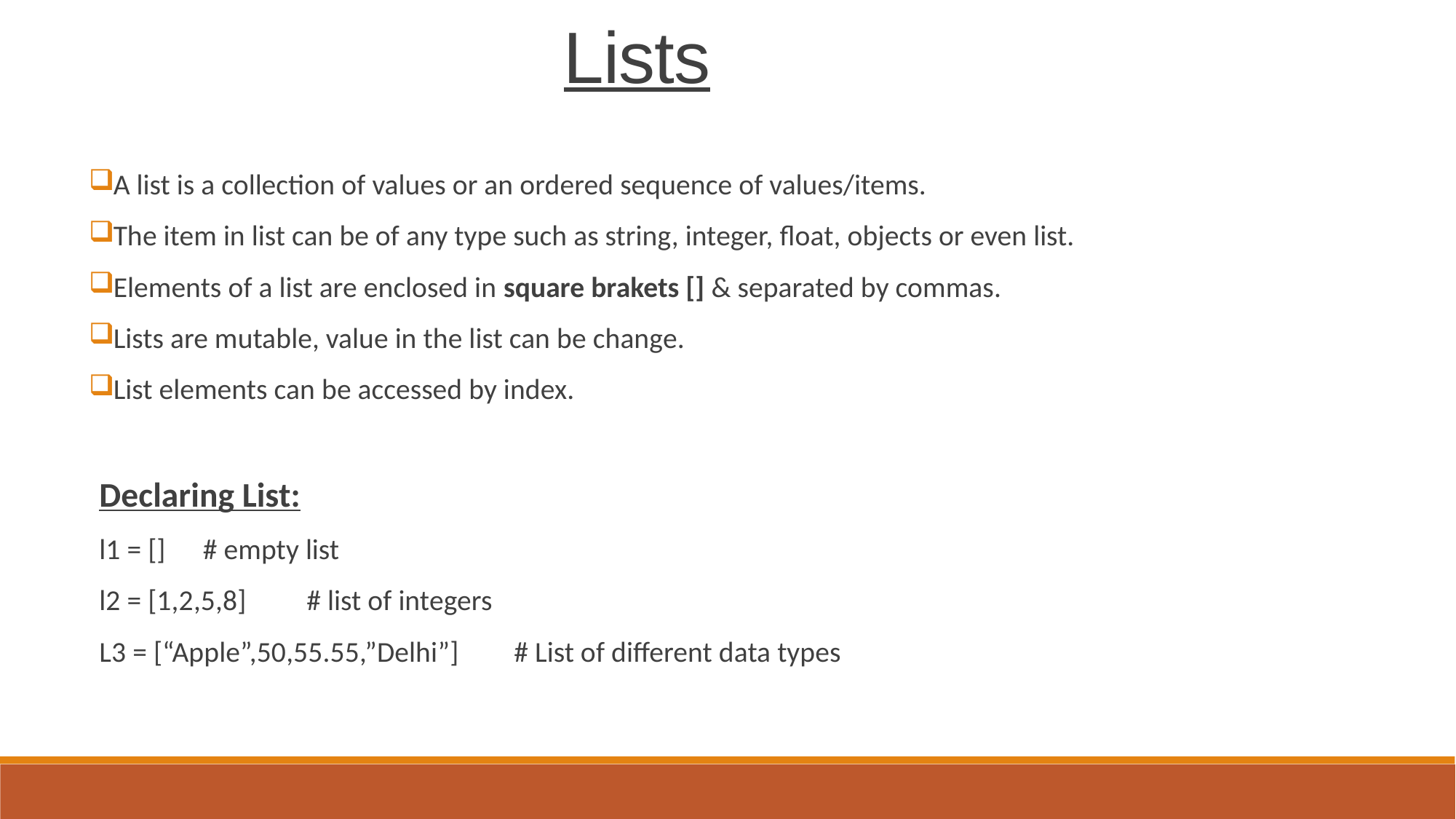

Lists
A list is a collection of values or an ordered sequence of values/items.
The item in list can be of any type such as string, integer, float, objects or even list.
Elements of a list are enclosed in square brakets [] & separated by commas.
Lists are mutable, value in the list can be change.
List elements can be accessed by index.

Declaring List:
l1 = []		# empty list
l2 = [1,2,5,8]	# list of integers
L3 = [“Apple”,50,55.55,”Delhi”]	# List of different data types